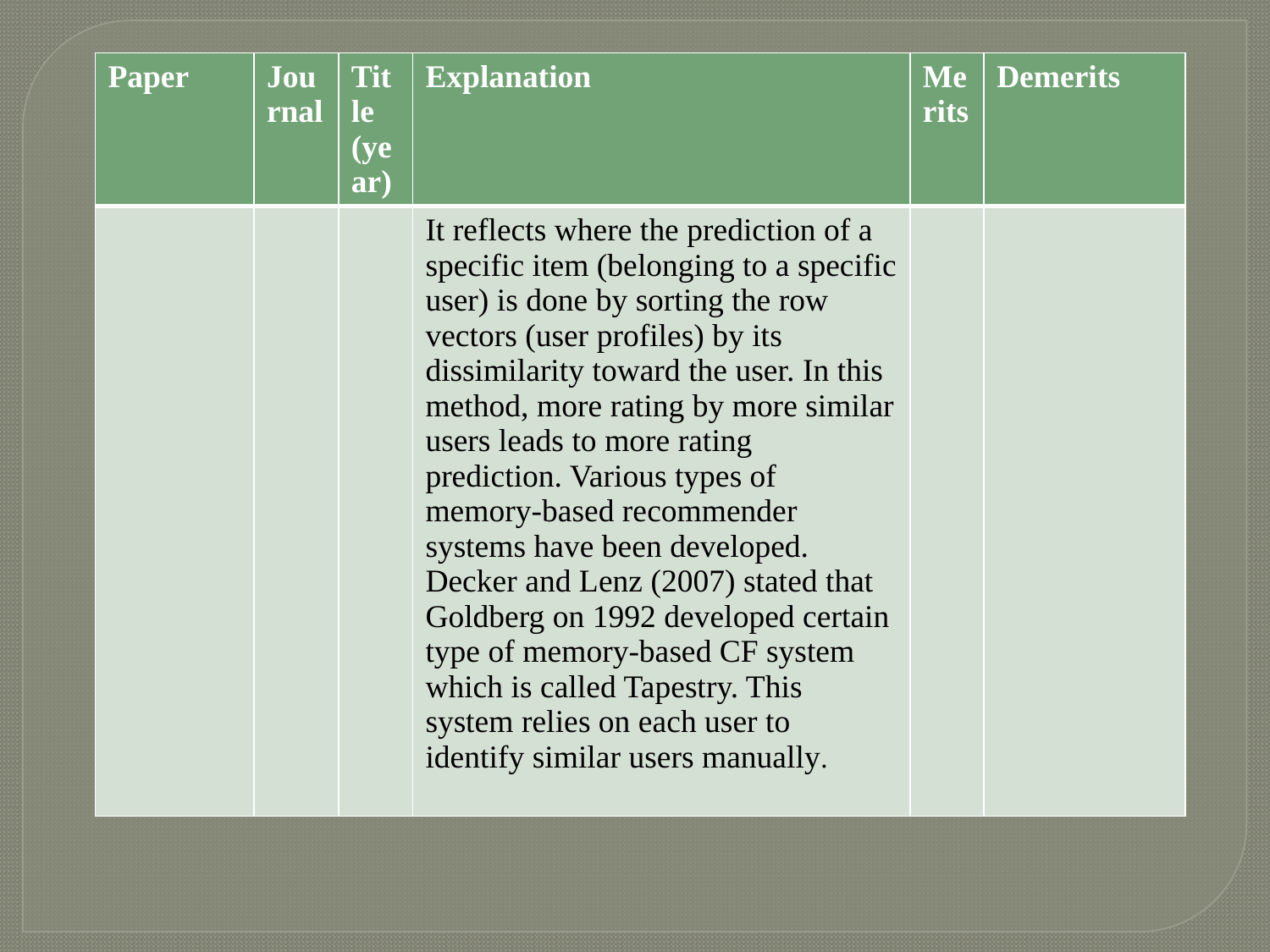

| Paper | Journal | Title (year) | Explanation | Merits | Demerits |
| --- | --- | --- | --- | --- | --- |
|  |  |  | It reflects where the prediction of a specific item (belonging to a specific user) is done by sorting the row vectors (user profiles) by its dissimilarity toward the user. In this method, more rating by more similar users leads to more rating prediction. Various types of memory-based recommender systems have been developed. Decker and Lenz (2007) stated that Goldberg on 1992 developed certain type of memory-based CF system which is called Tapestry. This system relies on each user to identify similar users manually. |  |  |